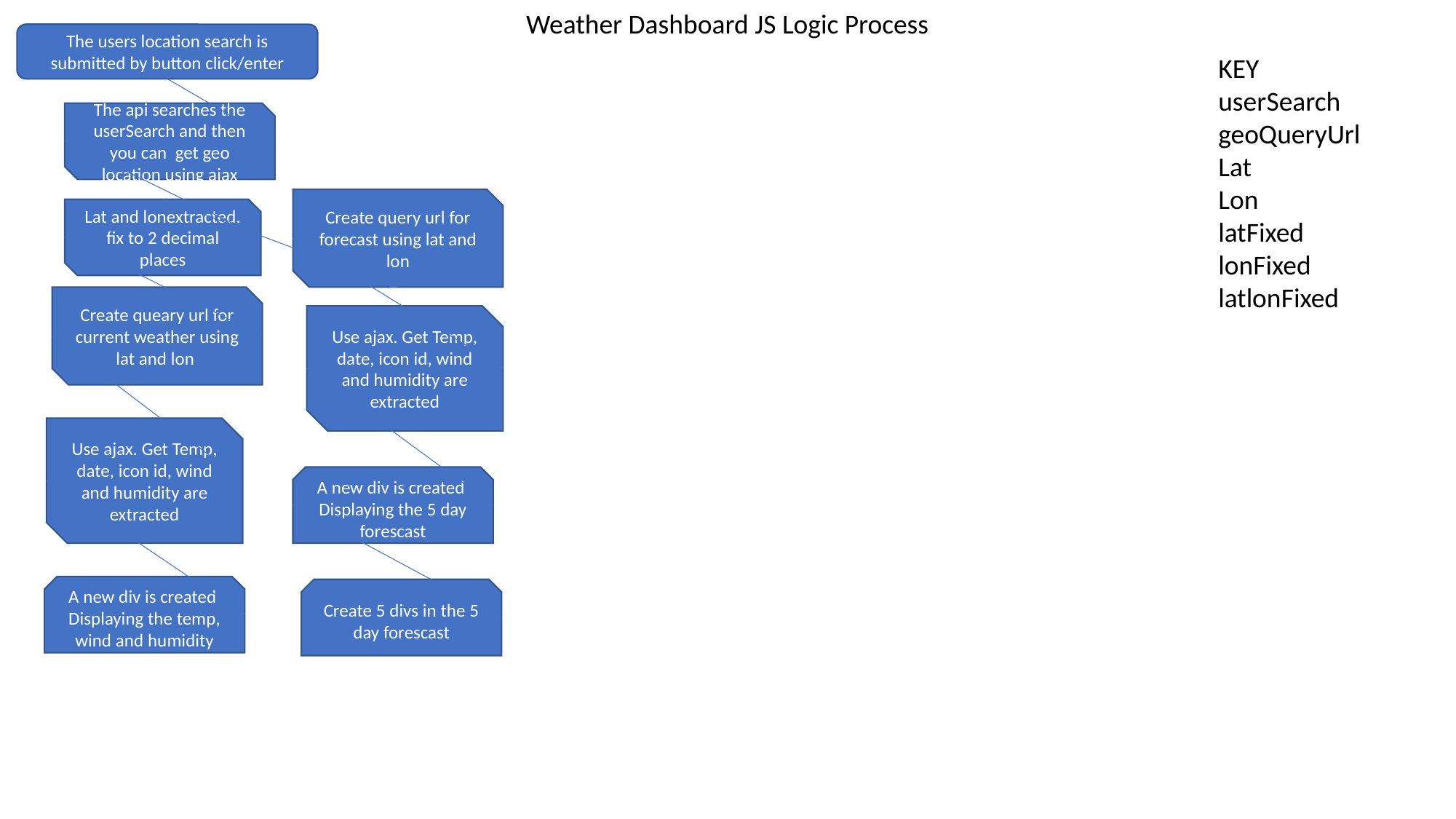

# Weather Dashboard JS Logic Process
The users location search is submitted by button click/enter
KEY
userSearch
geoQueryUrl
Lat
Lon
latFixed
lonFixed
latlonFixed
The api searches the userSearch and then you can  get geo location using ajax
Create query url for forecast using lat and lon
Lat and lonextracted. fix to 2 decimal places
Create queary url for current weather using lat and lon
Use ajax. Get Temp, date, icon id, wind and humidity are extracted
Use ajax. Get Temp, date, icon id, wind and humidity are extracted
A new div is created
Displaying the 5 day forescast
A new div is created
Displaying the temp, wind and humidity
Create 5 divs in the 5 day forescast